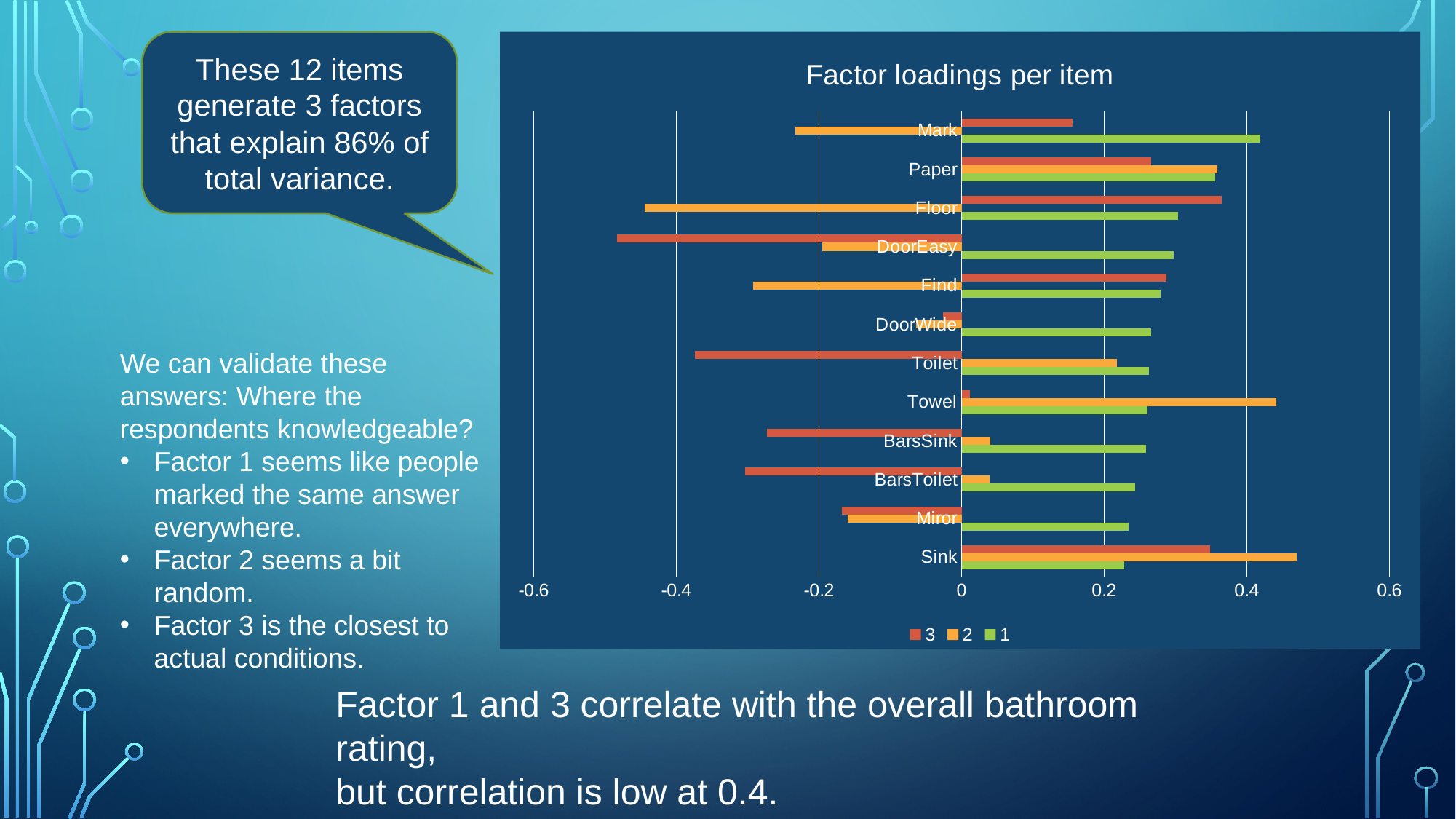

These 12 items generate 3 factors that explain 86% of total variance.

### Chart: Factor loadings per item

| Category | 1 | 2 | 3 |
|---|---|---|---|
| Sink | 0.228165 | 0.469771 | 0.348262 |
| Miror | 0.234363 | -0.159784 | -0.167538 |
| BarsToilet | 0.243375 | 0.039233 | -0.303404 |
| BarsSink | 0.259122 | 0.040151 | -0.273168 |
| Towel | 0.260403 | 0.441404 | 0.011261 |
| Toilet | 0.26246 | 0.218222 | -0.373882 |
| DoorWide | 0.2656 | -0.063857 | -0.026225 |
| Find | 0.278818 | -0.292861 | 0.286992 |
| DoorEasy | 0.296957 | -0.195741 | -0.483255 |
| Floor | 0.303598 | -0.444018 | 0.364436 |
| Paper | 0.355277 | 0.358311 | 0.265321 |
| Mark | 0.418431 | -0.2334 | 0.155756 |
We can validate these answers: Where the respondents knowledgeable?
Factor 1 seems like people marked the same answer everywhere.
Factor 2 seems a bit random.
Factor 3 is the closest to actual conditions.
Factor 1 and 3 correlate with the overall bathroom rating,
but correlation is low at 0.4.